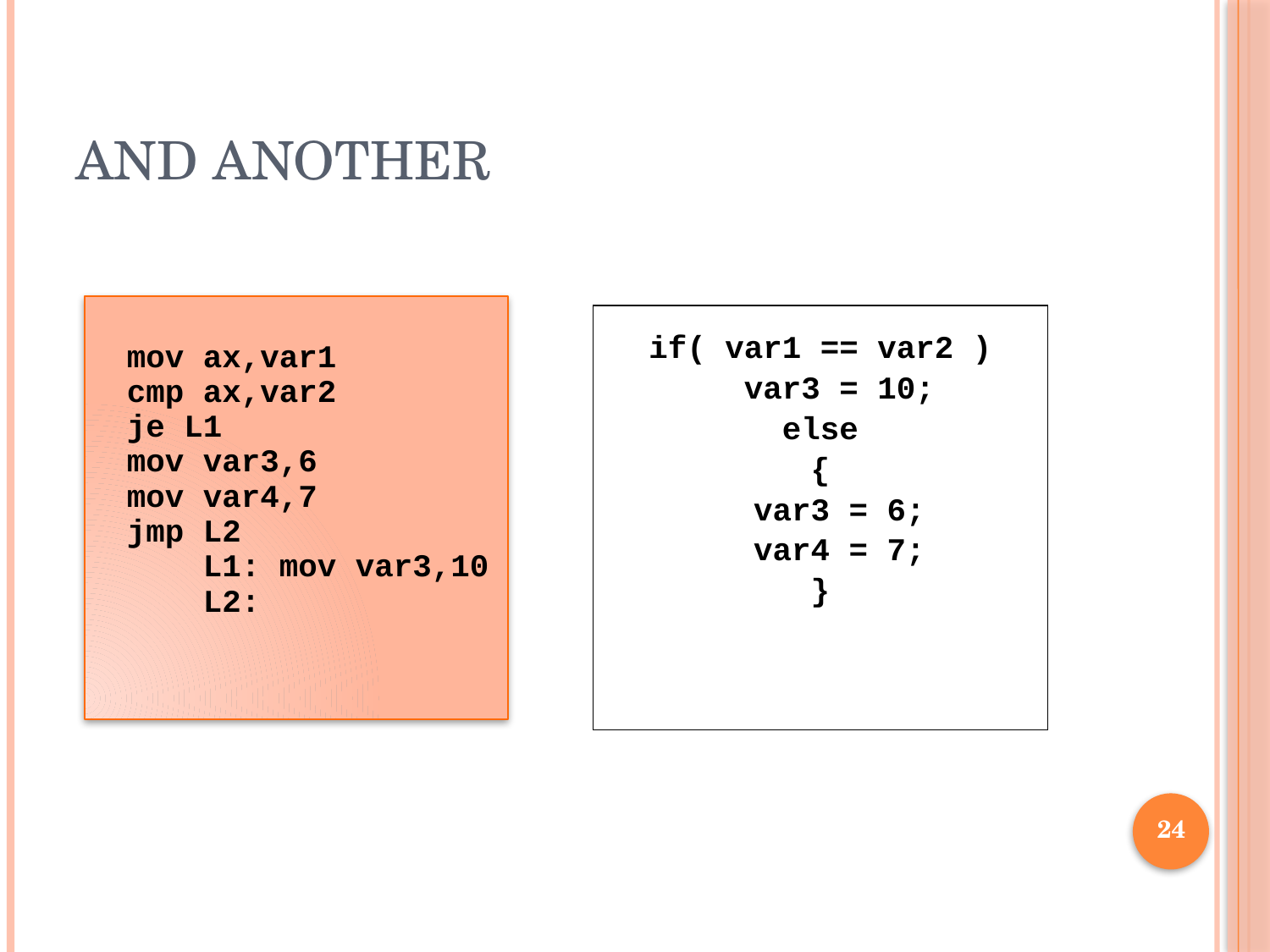

# And Another

mov ax,var1
cmp ax,var2
je L1
mov var3,6
mov var4,7
jmp L2
  	L1: mov var3,10
	L2:

if( var1 == var2 )
  var3 = 10;
else
{
  var3 = 6;
  var4 = 7;
}
24